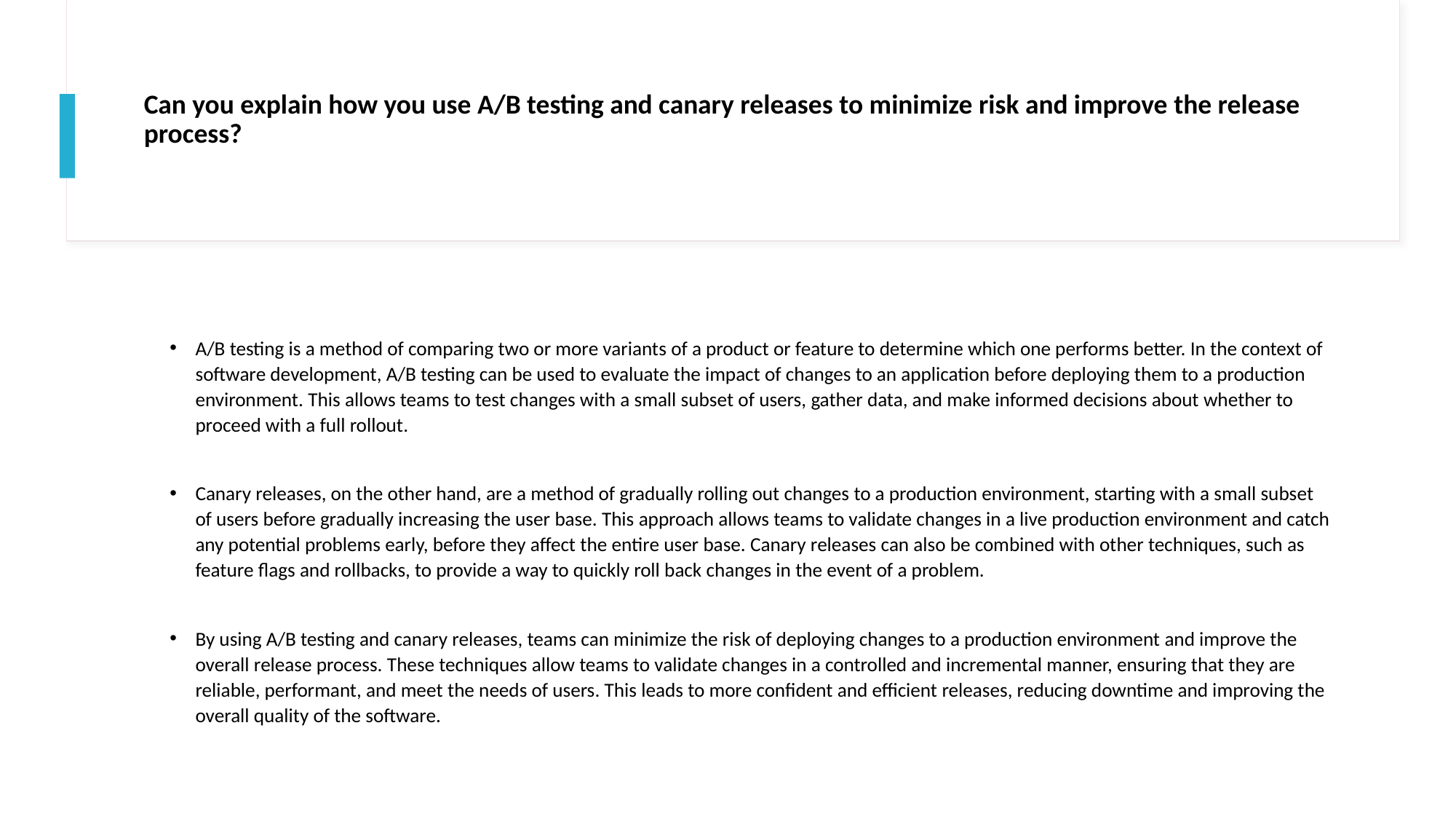

# Can you explain how you use A/B testing and canary releases to minimize risk and improve the release process?

A/B testing is a method of comparing two or more variants of a product or feature to determine which one performs better. In the context of software development, A/B testing can be used to evaluate the impact of changes to an application before deploying them to a production environment. This allows teams to test changes with a small subset of users, gather data, and make informed decisions about whether to proceed with a full rollout.

Canary releases, on the other hand, are a method of gradually rolling out changes to a production environment, starting with a small subset of users before gradually increasing the user base. This approach allows teams to validate changes in a live production environment and catch any potential problems early, before they affect the entire user base. Canary releases can also be combined with other techniques, such as feature flags and rollbacks, to provide a way to quickly roll back changes in the event of a problem.

By using A/B testing and canary releases, teams can minimize the risk of deploying changes to a production environment and improve the overall release process. These techniques allow teams to validate changes in a controlled and incremental manner, ensuring that they are reliable, performant, and meet the needs of users. This leads to more confident and efficient releases, reducing downtime and improving the overall quality of the software.